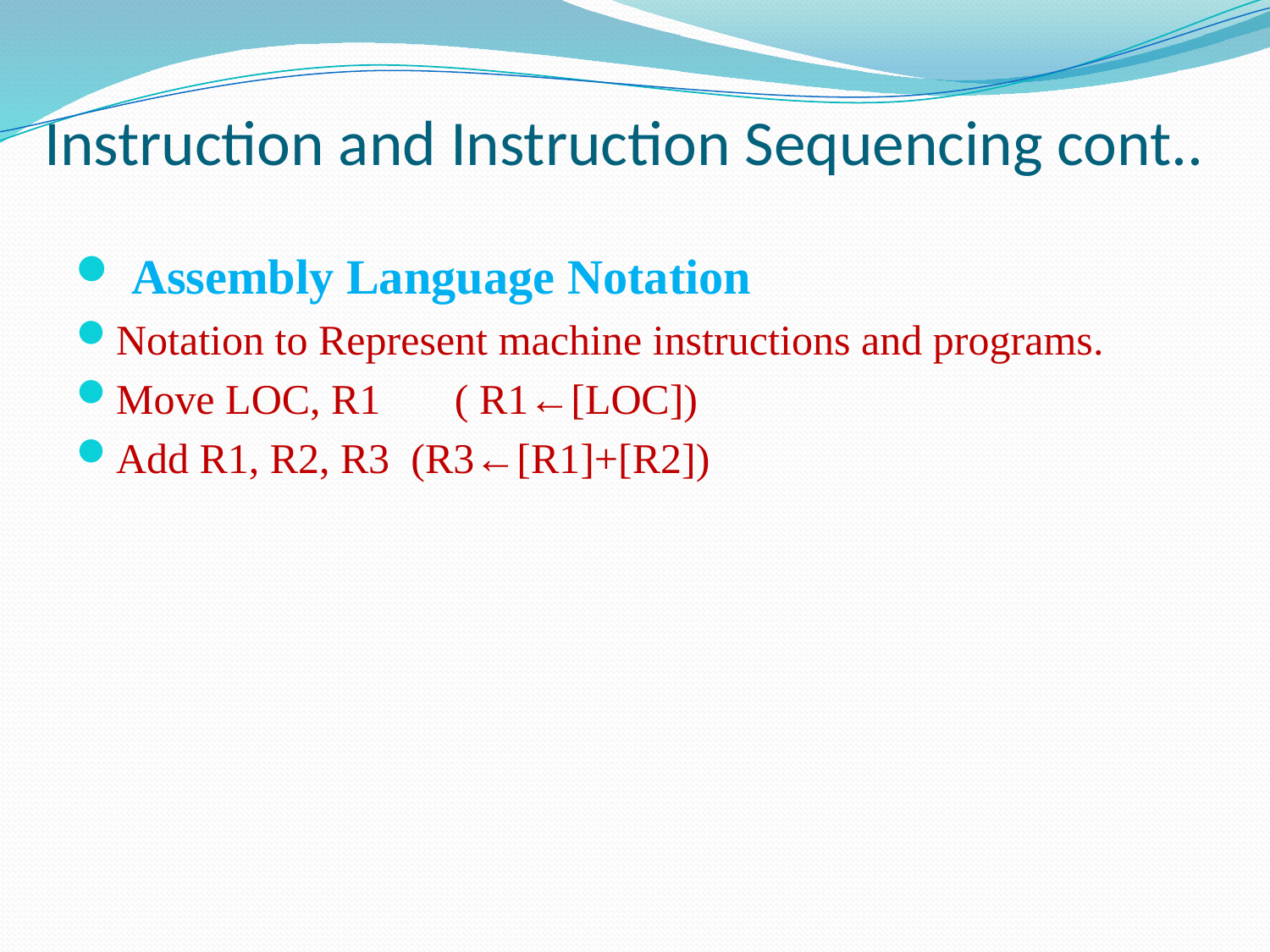

Instruction and Instruction Sequencing cont..
 Assembly Language Notation
Notation to Represent machine instructions and programs.
Move LOC, R1       ( R1←[LOC])
Add R1, R2, R3  (R3←[R1]+[R2])